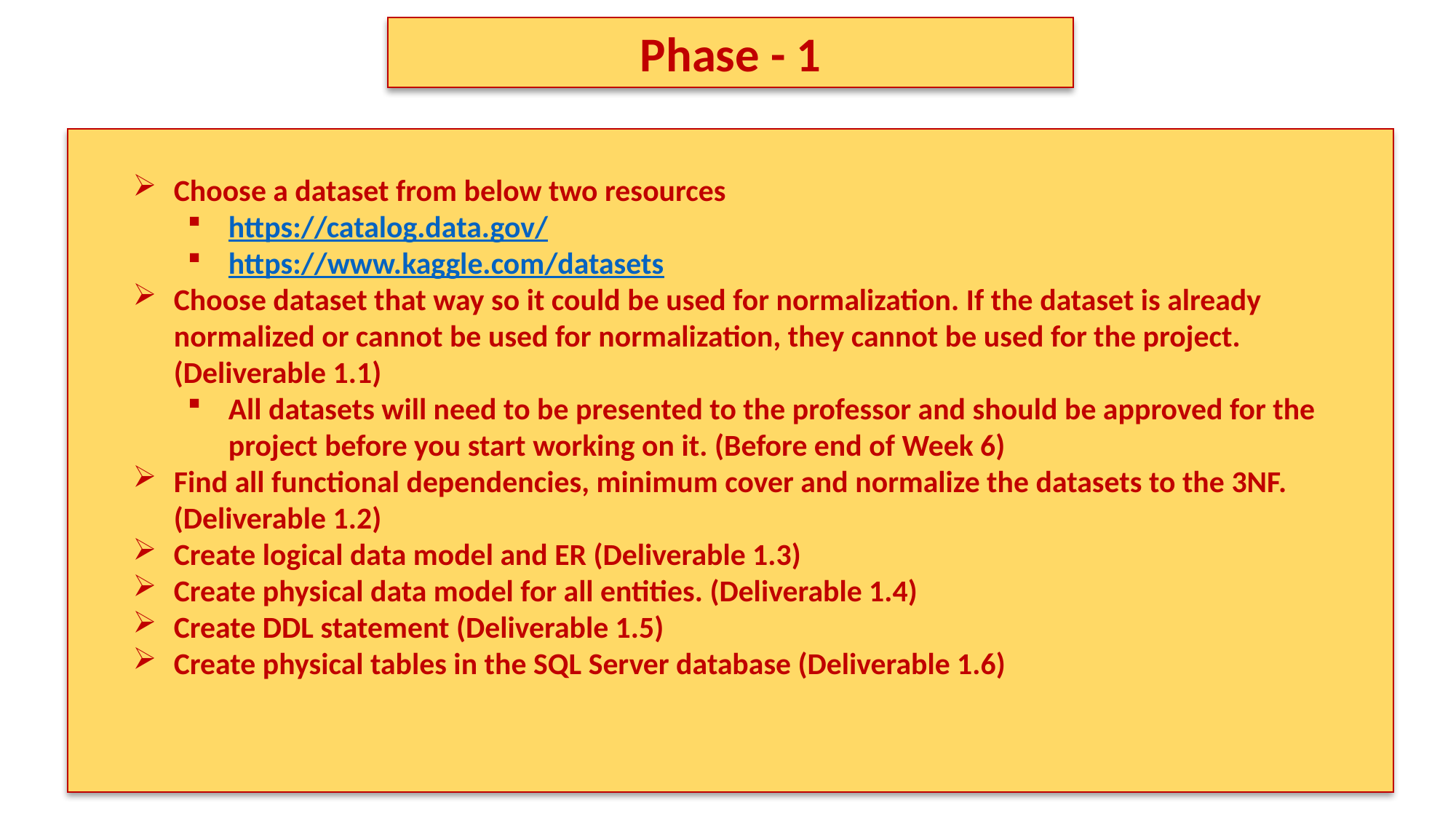

Phase - 1

Choose a dataset from below two resources
https://catalog.data.gov/
https://www.kaggle.com/datasets
Choose dataset that way so it could be used for normalization. If the dataset is already
normalized or cannot be used for normalization, they cannot be used for the project.
(Deliverable 1.1)
All datasets will need to be presented to the professor and should be approved for the project before you start working on it. (Before end of Week 6)
Find all functional dependencies, minimum cover and normalize the datasets to the 3NF.
(Deliverable 1.2)
Create logical data model and ER (Deliverable 1.3)
Create physical data model for all entities. (Deliverable 1.4)
Create DDL statement (Deliverable 1.5)
Create physical tables in the SQL Server database (Deliverable 1.6)